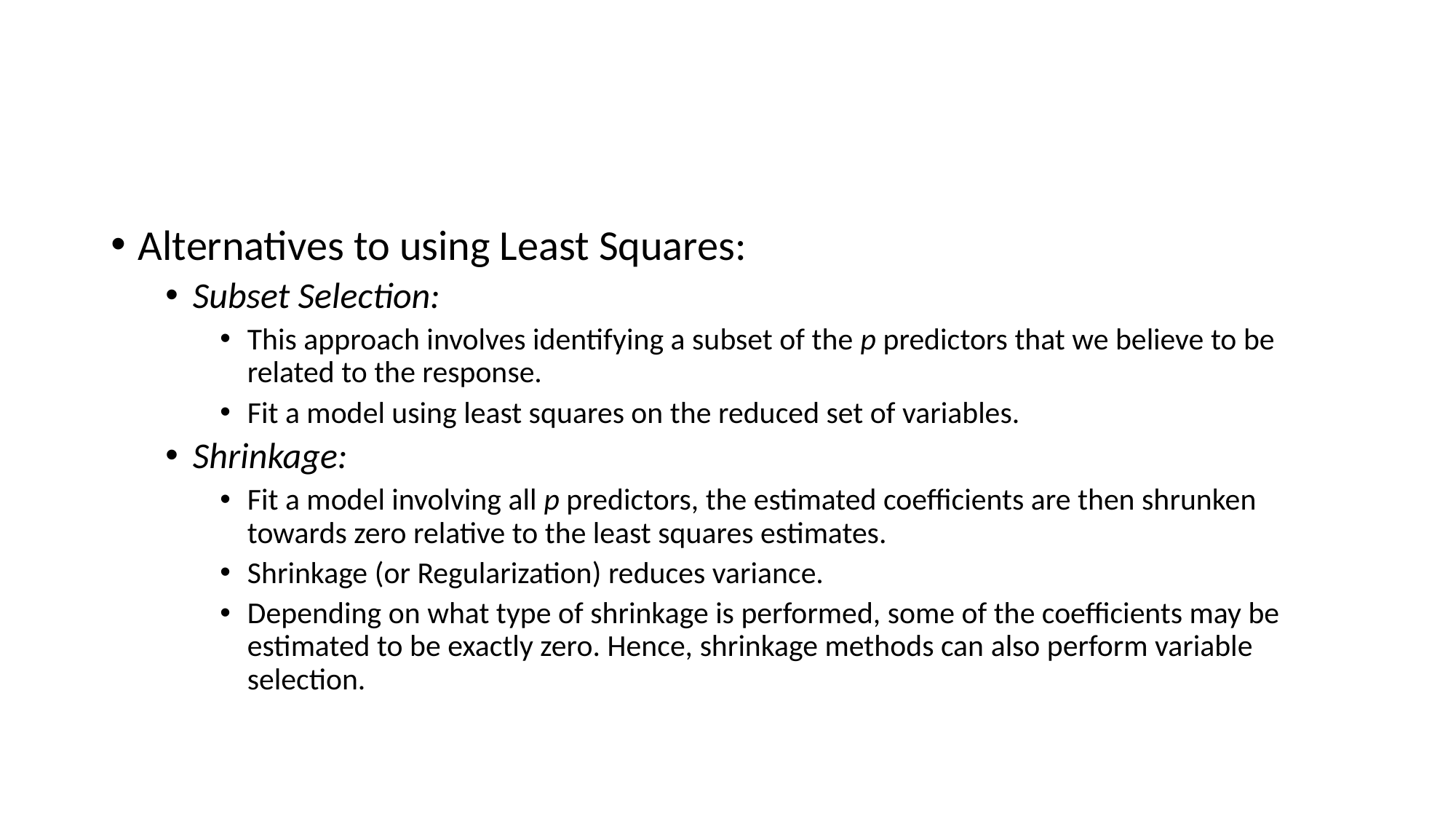

Alternatives to using Least Squares:
Subset Selection:
This approach involves identifying a subset of the p predictors that we believe to be related to the response.
Fit a model using least squares on the reduced set of variables.
Shrinkage:
Fit a model involving all p predictors, the estimated coefficients are then shrunken towards zero relative to the least squares estimates.
Shrinkage (or Regularization) reduces variance.
Depending on what type of shrinkage is performed, some of the coefficients may be estimated to be exactly zero. Hence, shrinkage methods can also perform variable selection.